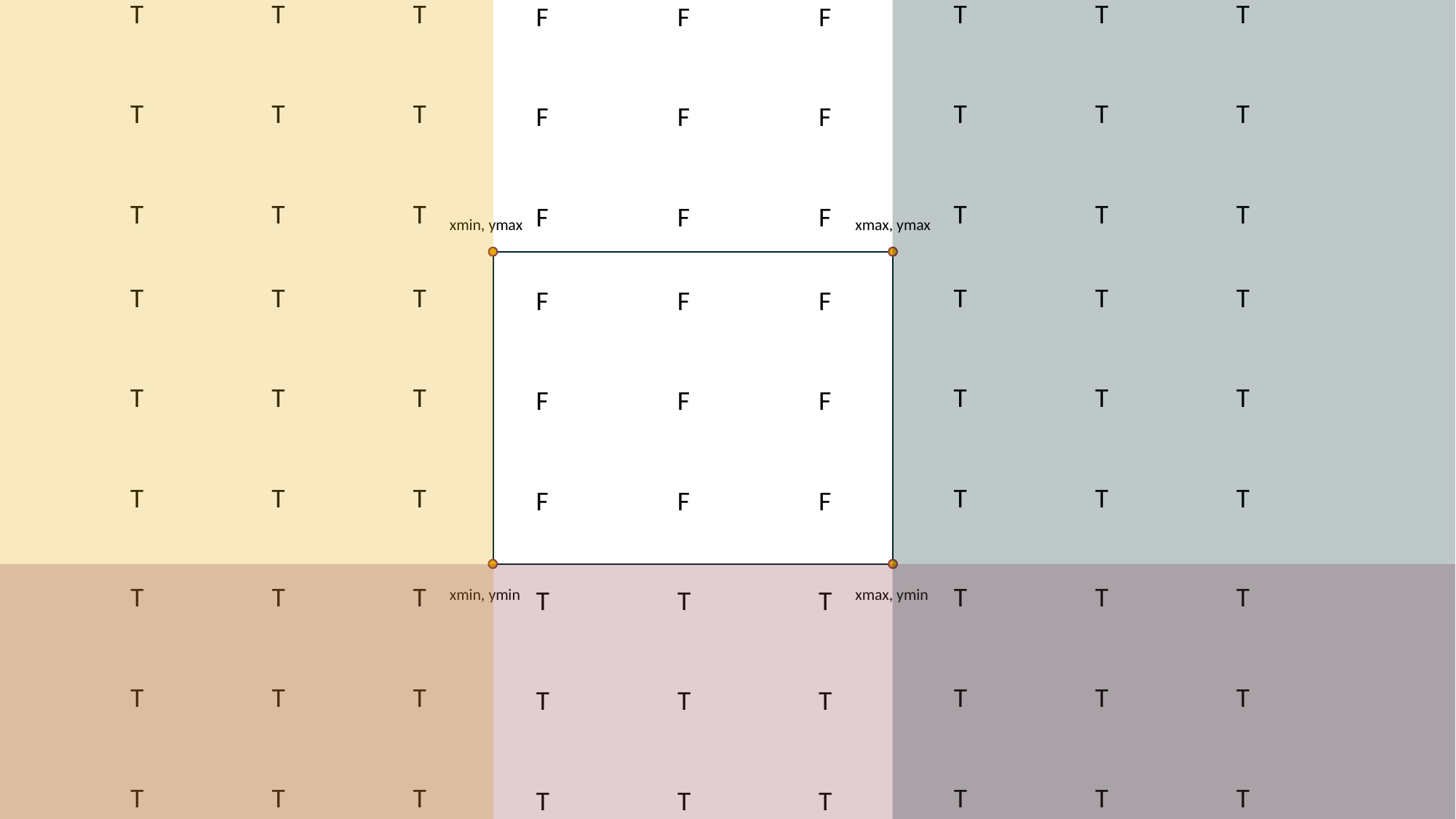

T
T
T
T
T
T
F
F
F
T
T
T
T
T
T
F
F
F
T
T
T
T
T
T
F
F
F
T
T
T
T
T
T
F
F
F
T
T
T
T
T
T
F
F
F
T
T
T
T
T
T
F
F
F
T
T
T
T
T
T
T
T
T
T
T
T
T
T
T
T
T
T
T
T
T
T
T
T
T
T
T
xmin, ymax
xmax, ymax

xmin, ymin
xmax, ymin